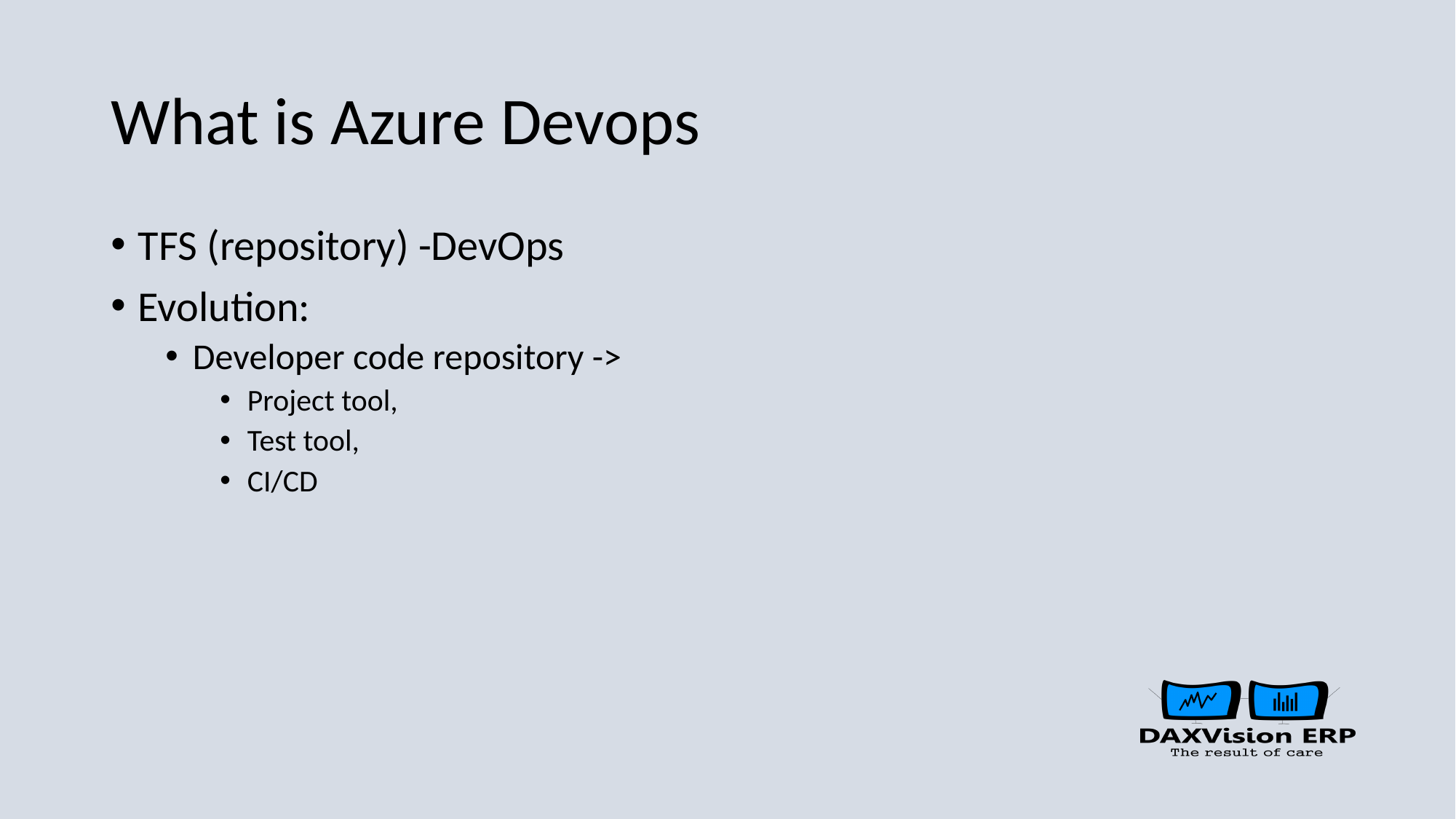

# What is Azure Devops
TFS (repository) -DevOps
Evolution:
Developer code repository ->
Project tool,
Test tool,
CI/CD